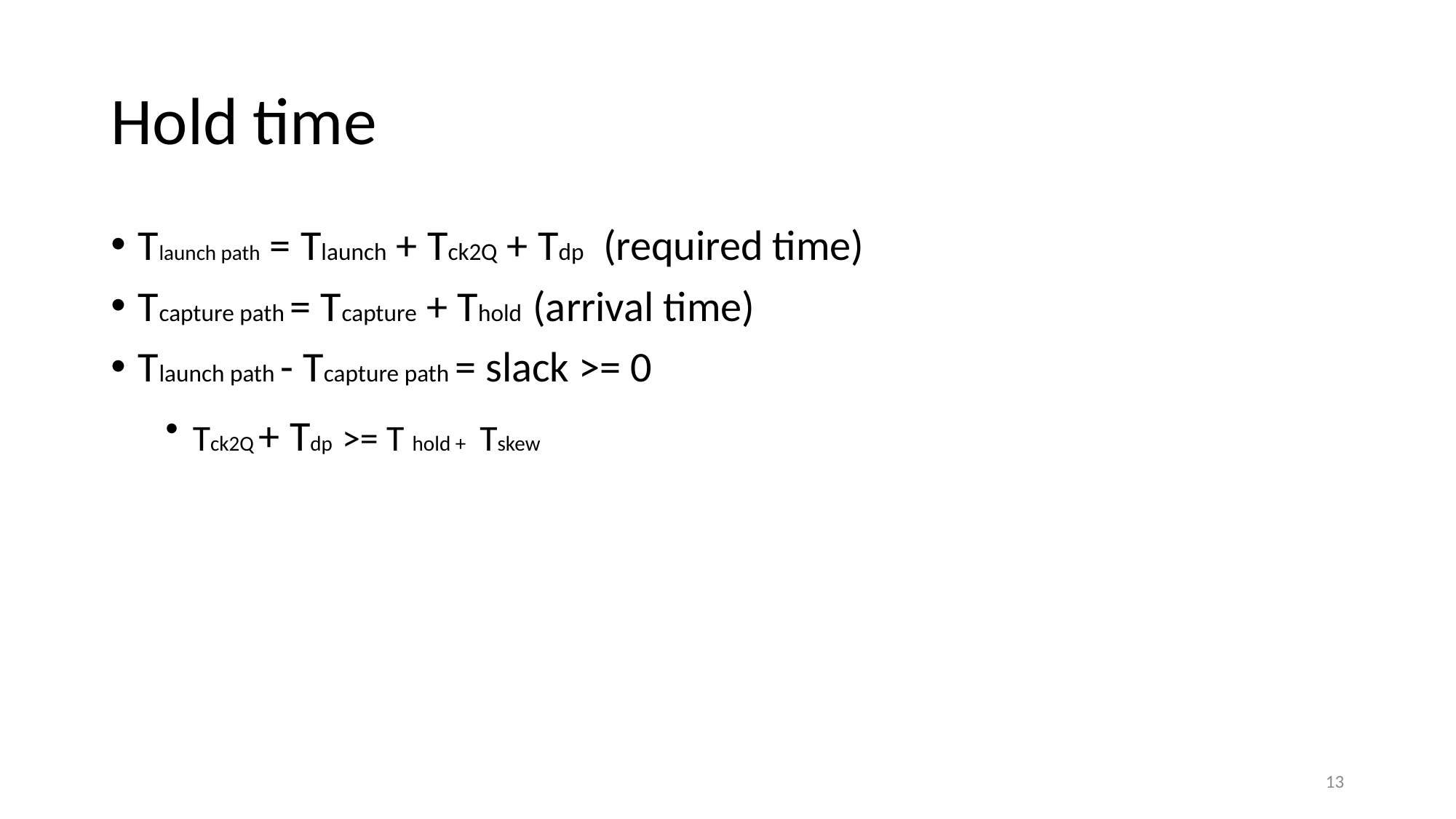

# Hold time
Tlaunch path  = Tlaunch + Tck2Q + Tdp  (required time)
Tcapture path = Tcapture + Thold  (arrival time)
Tlaunch path - Tcapture path = slack >= 0
Tck2Q + Tdp  >= T hold + Tskew

13